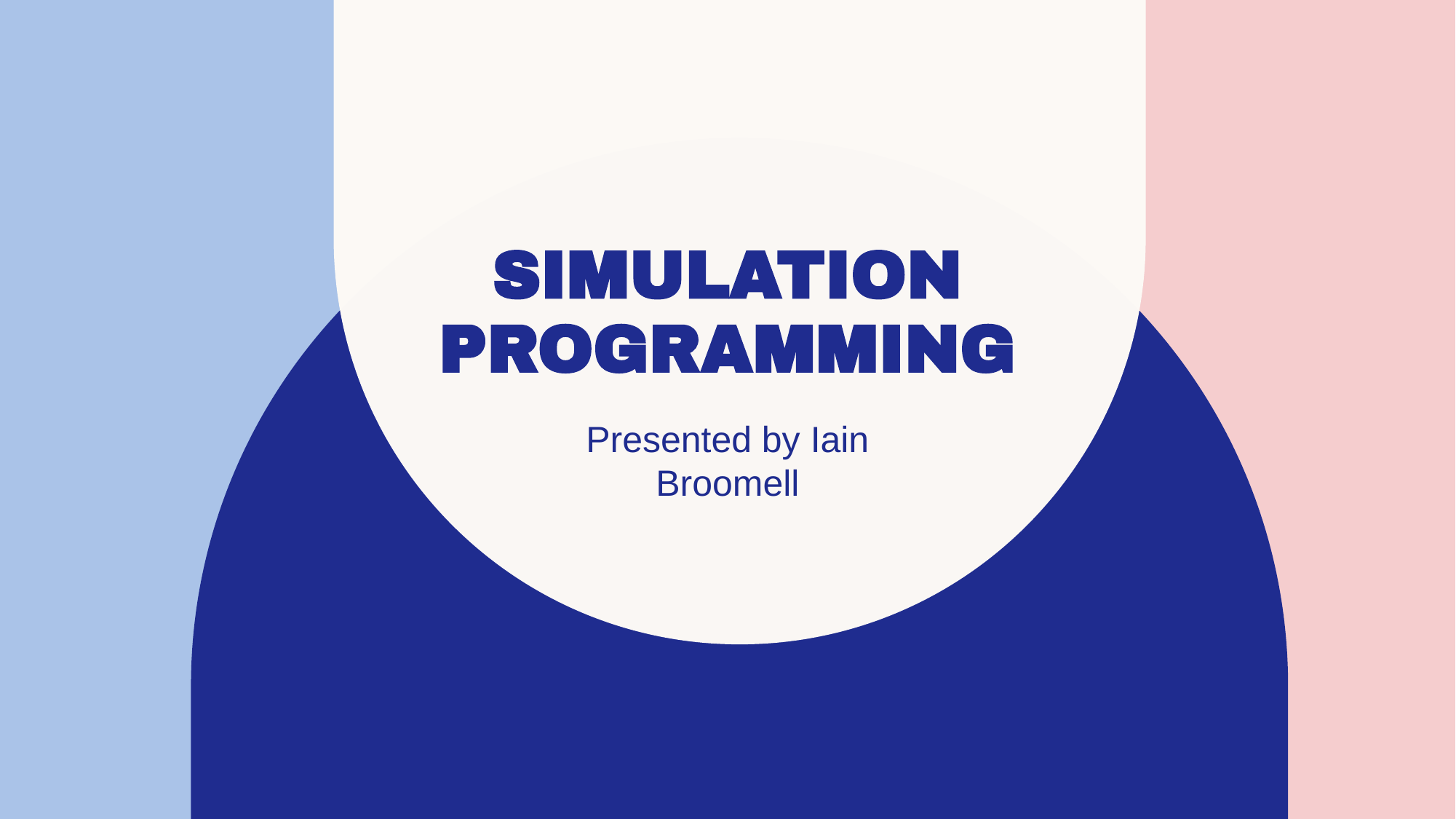

# Simulation programming
Presented by Iain Broomell